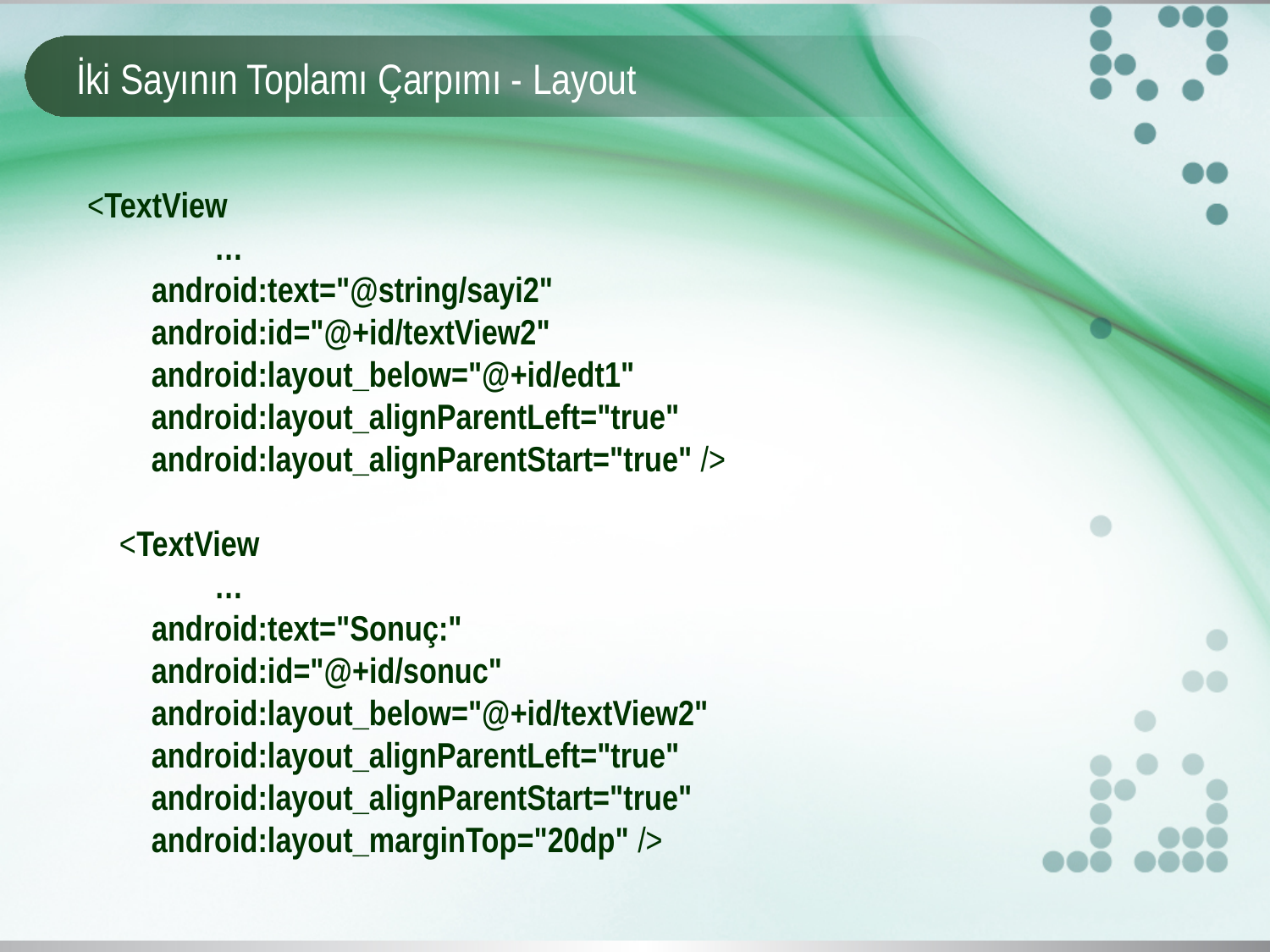

# İki Sayının Toplamı Çarpımı - Layout
<TextView
	…
        android:text="@string/sayi2"
        android:id="@+id/textView2"
        android:layout_below="@+id/edt1"
        android:layout_alignParentLeft="true"
        android:layout_alignParentStart="true" />
    <TextView
	…
        android:text="Sonuç:"
        android:id="@+id/sonuc"
        android:layout_below="@+id/textView2"
        android:layout_alignParentLeft="true"
        android:layout_alignParentStart="true"
        android:layout_marginTop="20dp" />